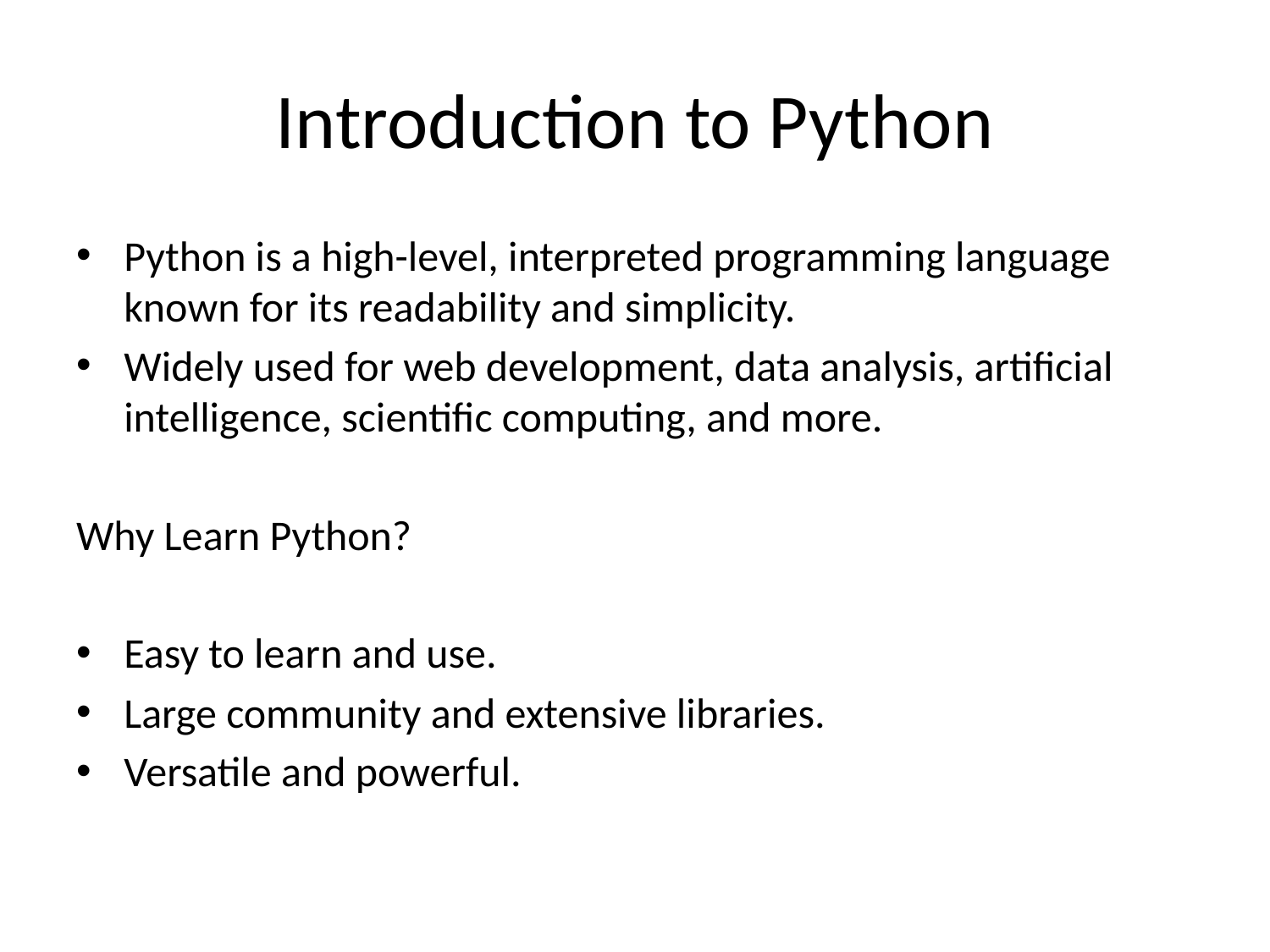

# Introduction to Python
Python is a high-level, interpreted programming language known for its readability and simplicity.
Widely used for web development, data analysis, artificial intelligence, scientific computing, and more.

Why Learn Python?

Easy to learn and use.
Large community and extensive libraries.
Versatile and powerful.